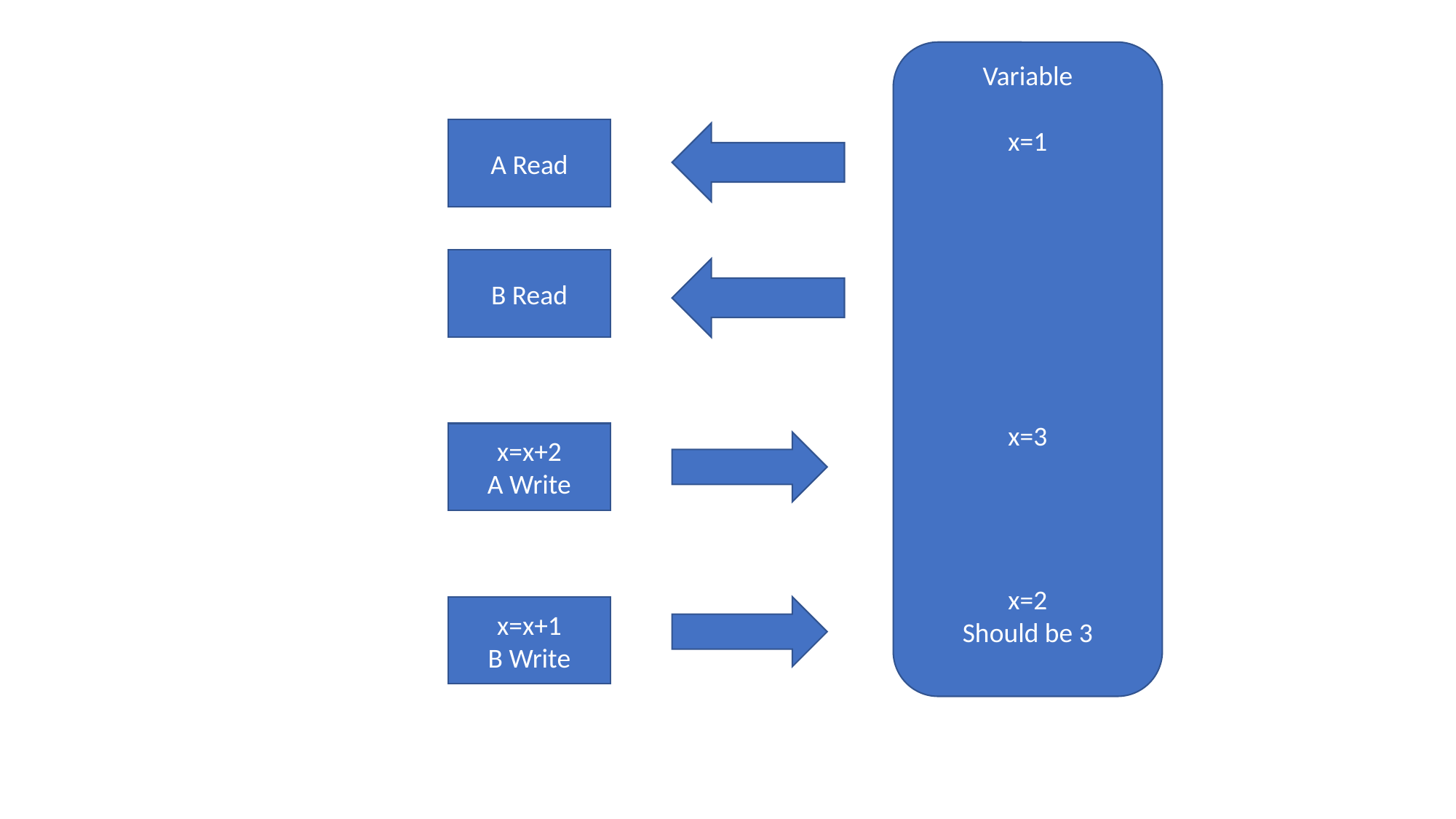

Variable

x=1

x=3

x=2
Should be 3

A Read

B Read

x=x+2
A Write

x=x+1
B Write